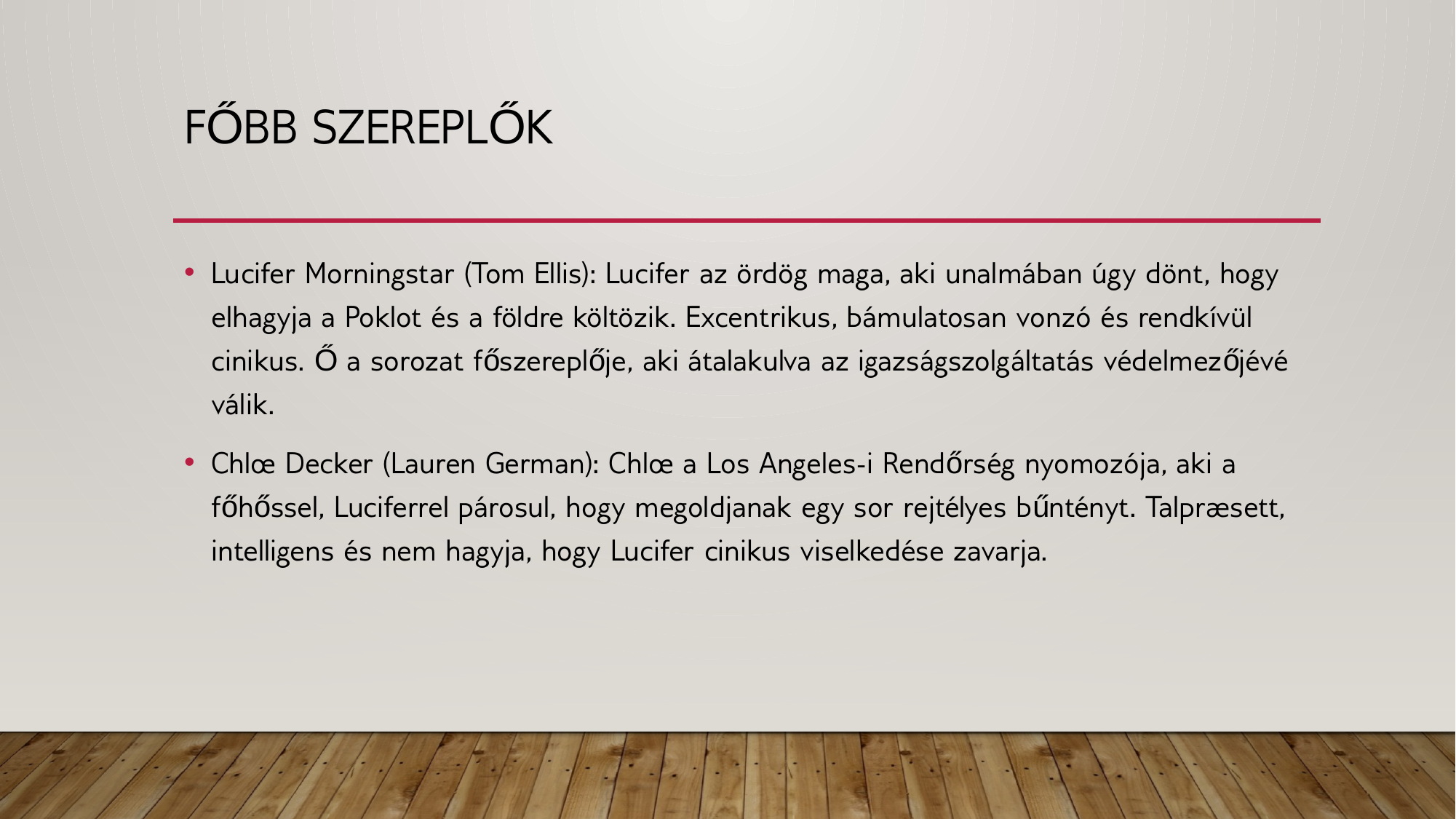

# Főbb Szereplők
Lucifer Morningstar (Tom Ellis): Lucifer az ördög maga, aki unalmában úgy dönt, hogy elhagyja a Poklot és a földre költözik. Excentrikus, bámulatosan vonzó és rendkívül cinikus. Ő a sorozat főszereplője, aki átalakulva az igazságszolgáltatás védelmezőjévé válik.
Chloe Decker (Lauren German): Chloe a Los Angeles-i Rendőrség nyomozója, aki a főhőssel, Luciferrel párosul, hogy megoldjanak egy sor rejtélyes bűntényt. Talpraesett, intelligens és nem hagyja, hogy Lucifer cinikus viselkedése zavarja.